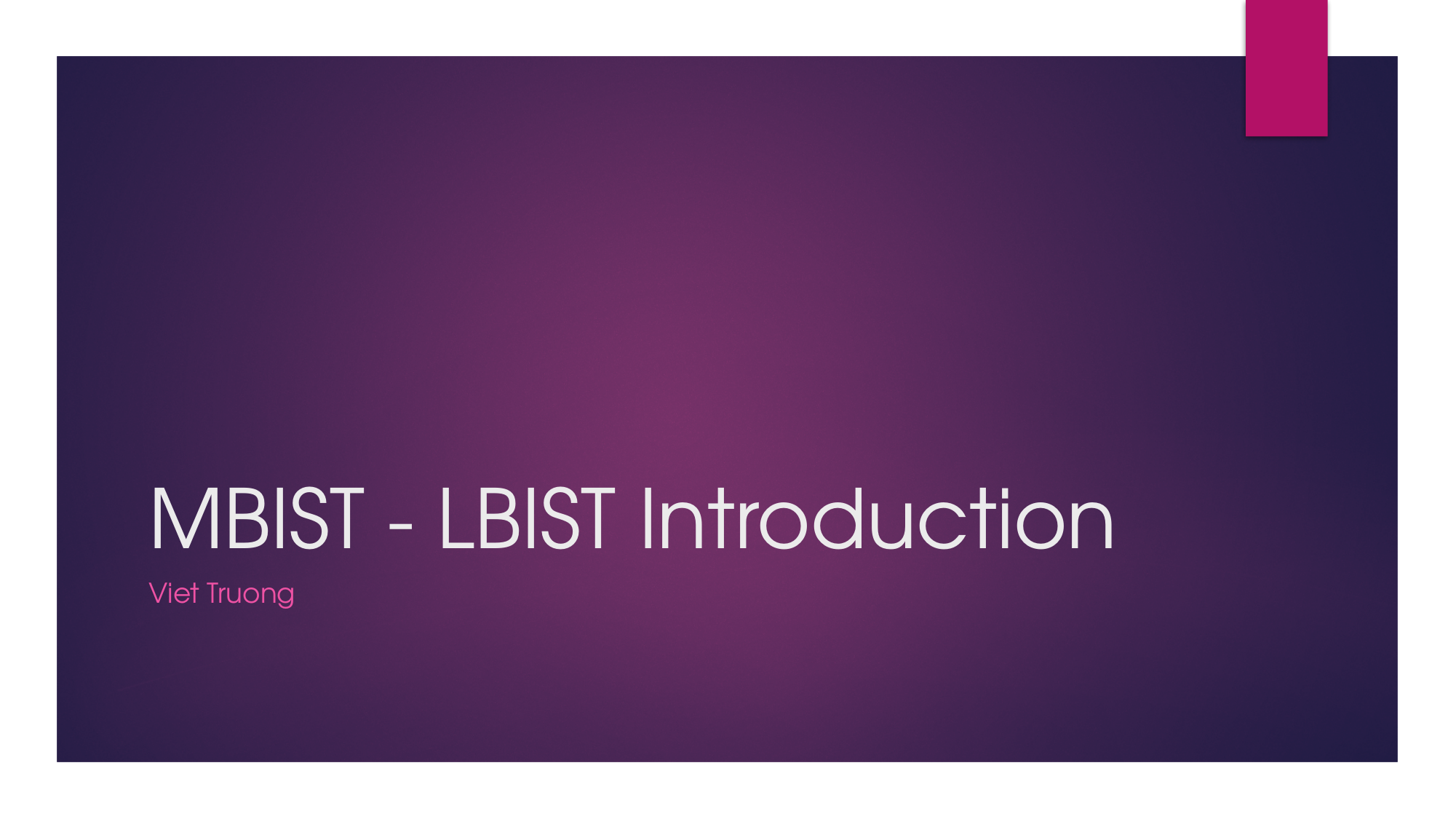

# MBIST - LBIST Introduction
Viet Truong